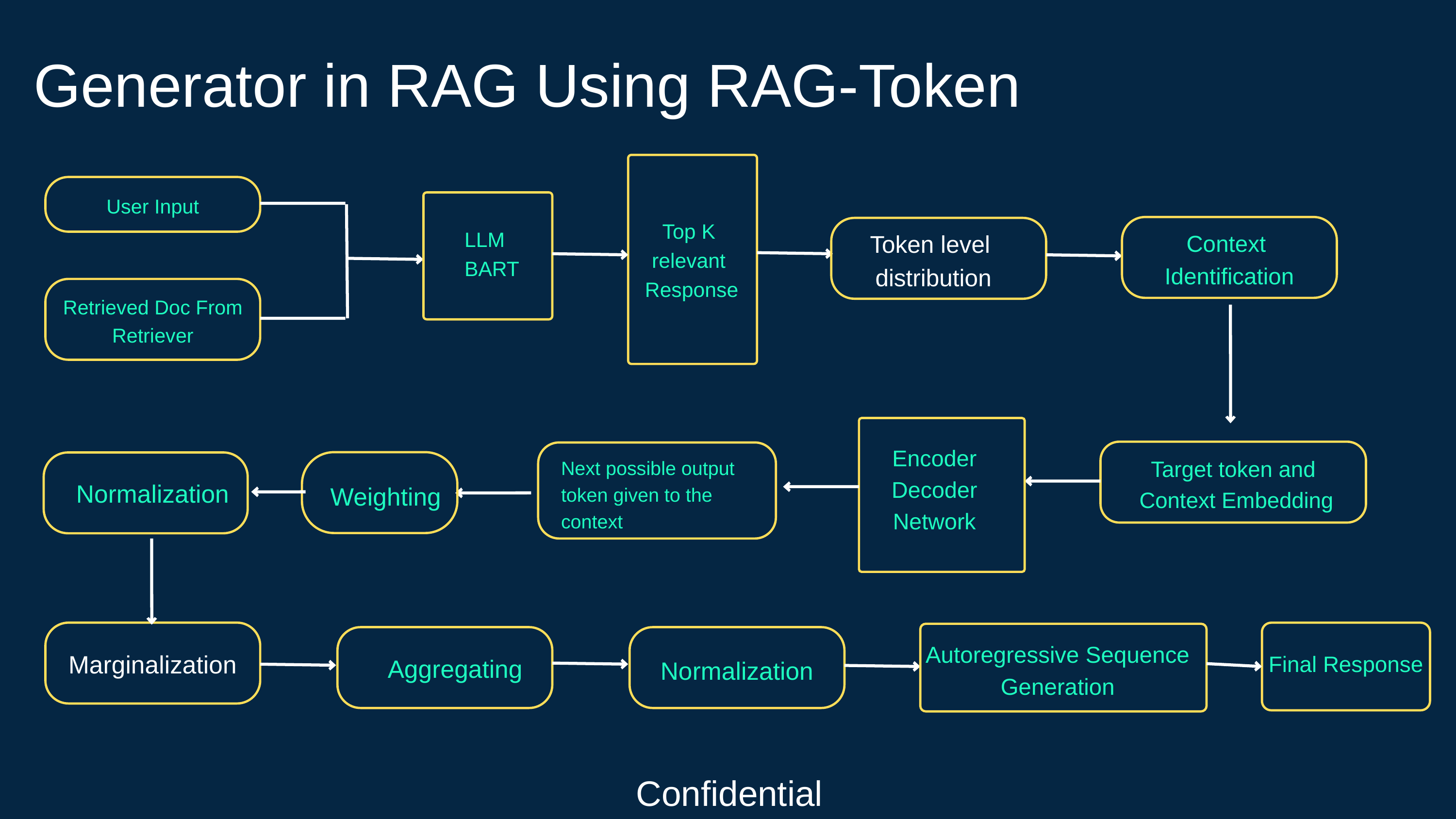

Generator in RAG Using RAG-Token

User Input

Top K
relevant
Response

LLM
BART
Token level
distribution
Context
Identification

Retrieved Doc From Retriever

Encoder Decoder Network

Target token and
 Context Embedding
Next possible output token given to the context

Normalization
Weighting

Autoregressive Sequence Generation
Marginalization
Final Response
Aggregating
Normalization

Confidential